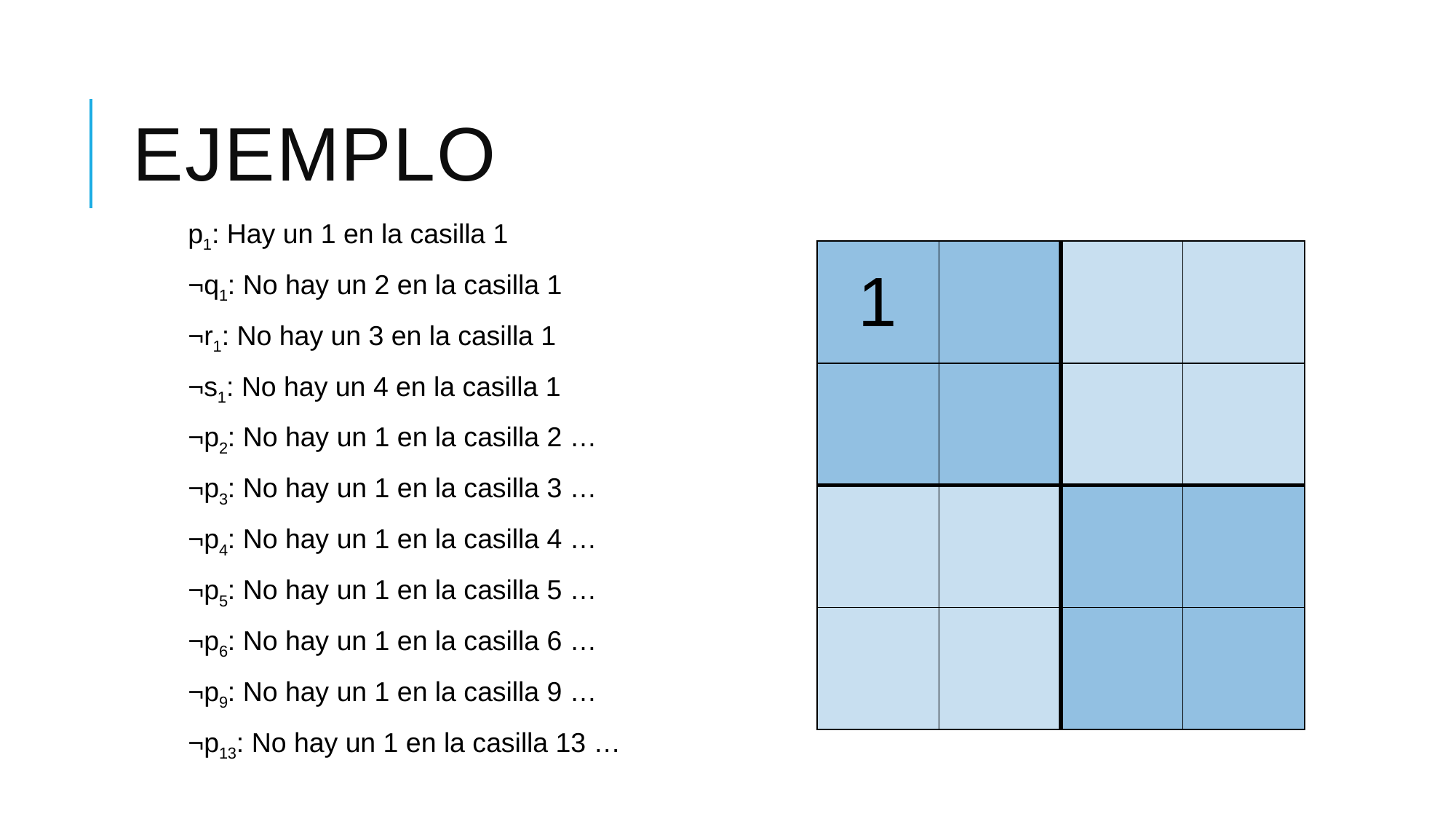

# EJEMPLO
p1: Hay un 1 en la casilla 1
¬q1: No hay un 2 en la casilla 1
¬r1: No hay un 3 en la casilla 1
¬s1: No hay un 4 en la casilla 1
¬p2: No hay un 1 en la casilla 2 …
¬p3: No hay un 1 en la casilla 3 …
¬p4: No hay un 1 en la casilla 4 …
¬p5: No hay un 1 en la casilla 5 …
¬p6: No hay un 1 en la casilla 6 …
¬p9: No hay un 1 en la casilla 9 …
¬p13: No hay un 1 en la casilla 13 …

| 1 |  |  |  |
| --- | --- | --- | --- |
|  |  |  |  |
|  |  |  |  |
|  |  |  |  |